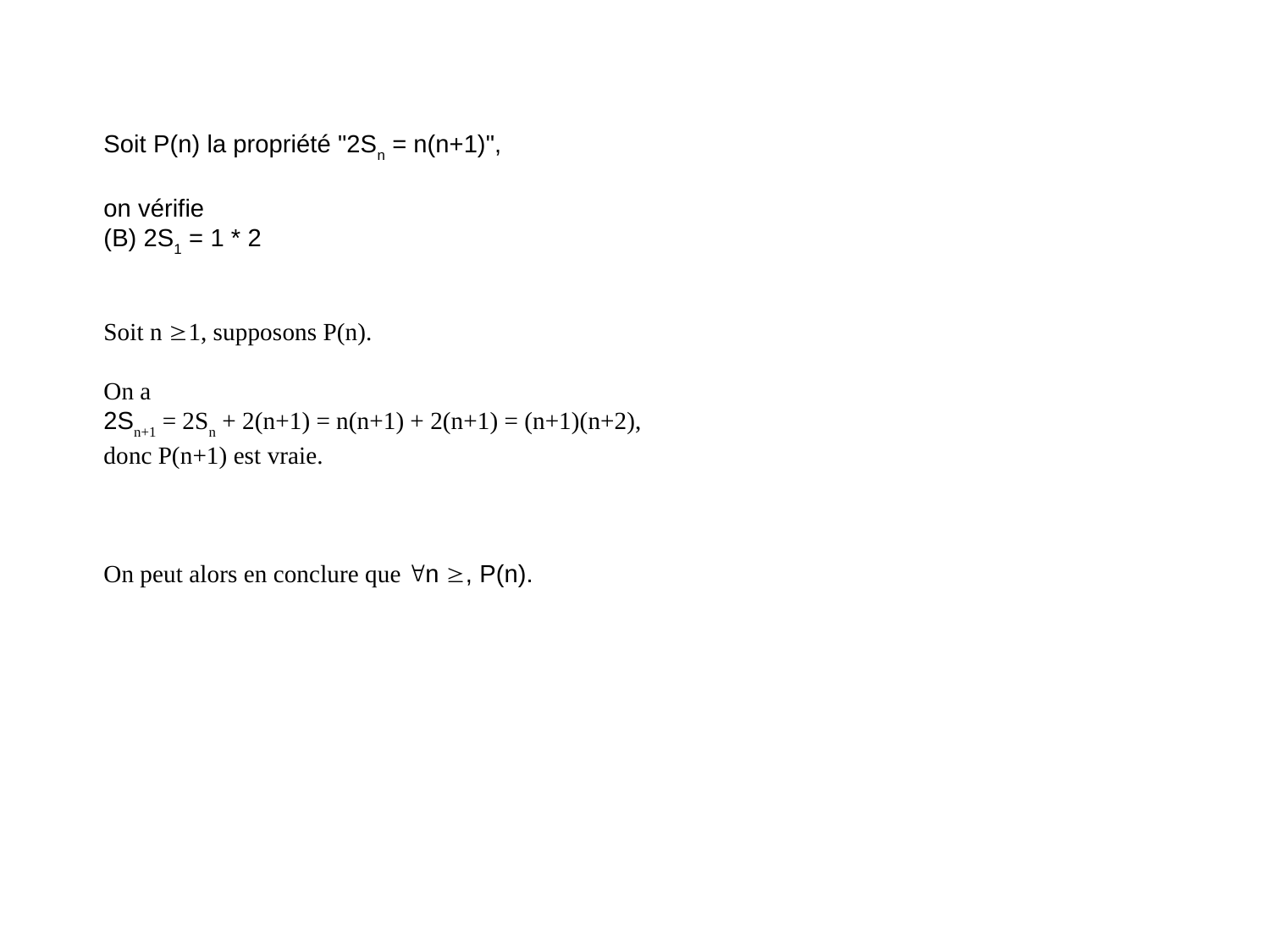

Soit P(n) la propriété "2Sn = n(n+1)",

on vérifie
(B) 2S1 = 1 * 2

Soit n ≥1, supposons P(n).

On a
2Sn+1 = 2Sn + 2(n+1) = n(n+1) + 2(n+1) = (n+1)(n+2),
donc P(n+1) est vraie.

On peut alors en conclure que ∀n ≥, P(n).